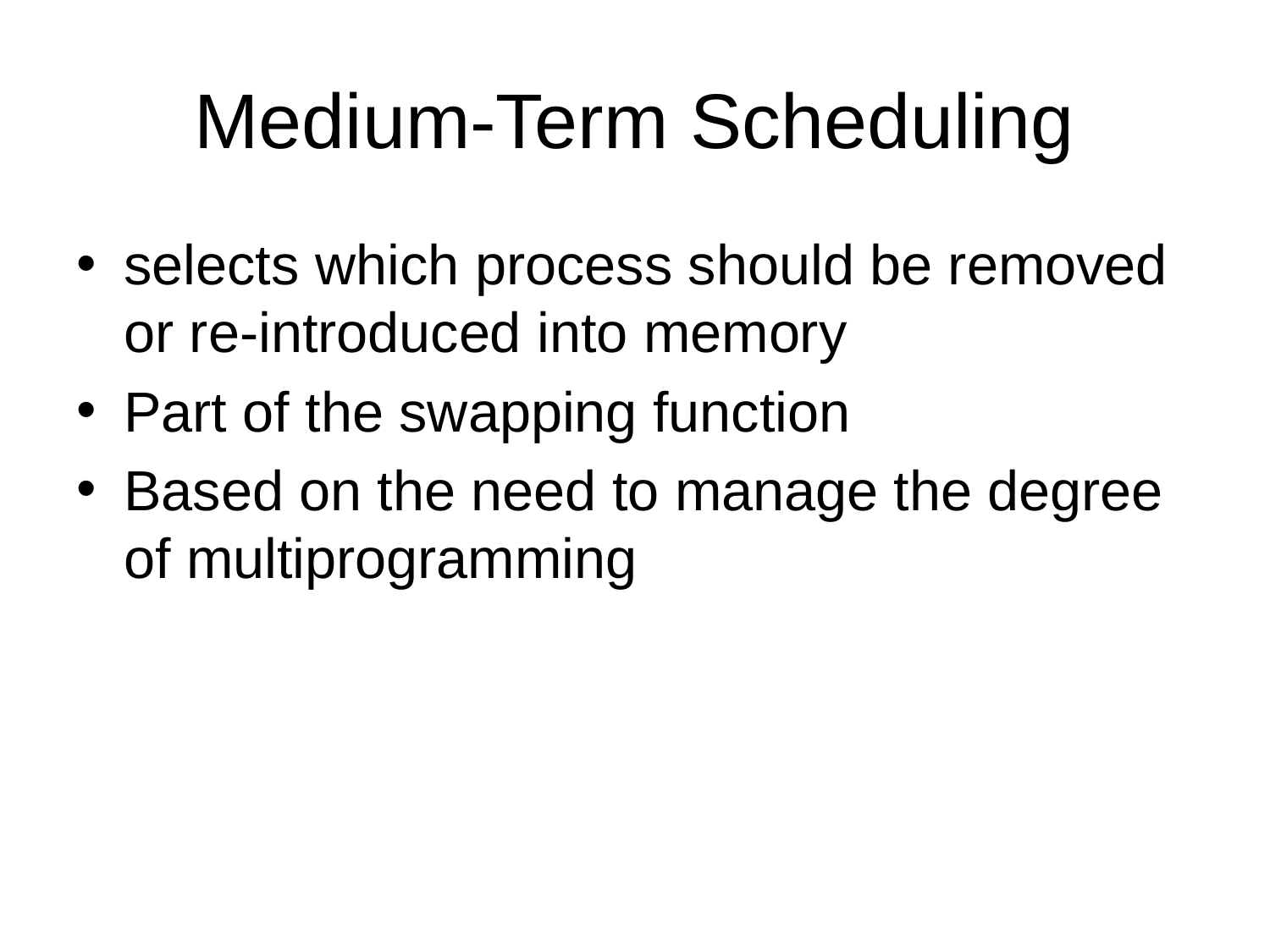

# Medium-Term Scheduling
selects which process should be removed or re-introduced into memory
Part of the swapping function
Based on the need to manage the degree of multiprogramming